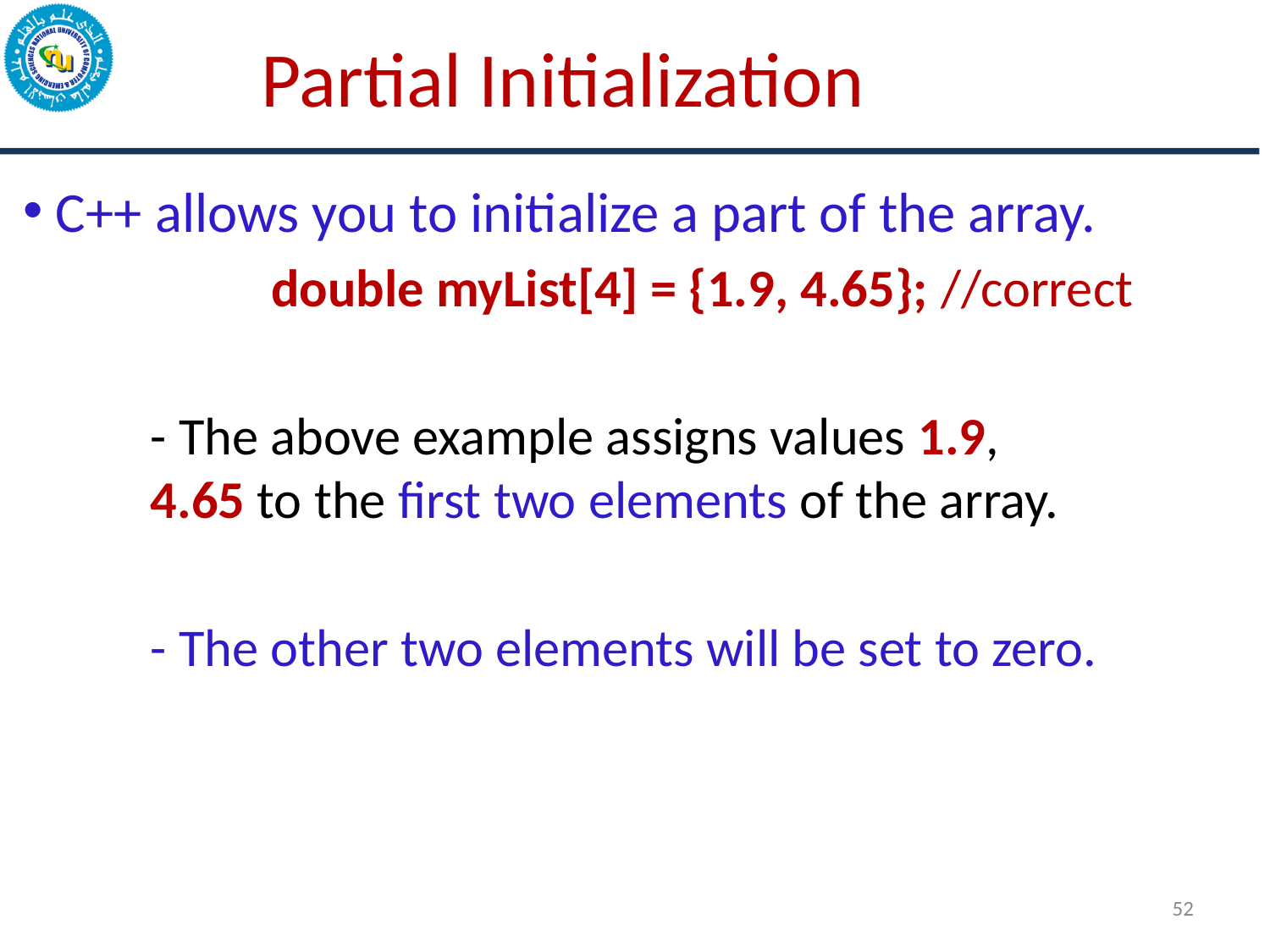

# Partial Initialization

 C++ allows you to initialize a part of the array.
	          double myList[4] = {1.9, 4.65}; //correct

	- The above example assigns values 1.9, 			4.65 to the first two elements of the array.

 	- The other two elements will be set to zero.

52